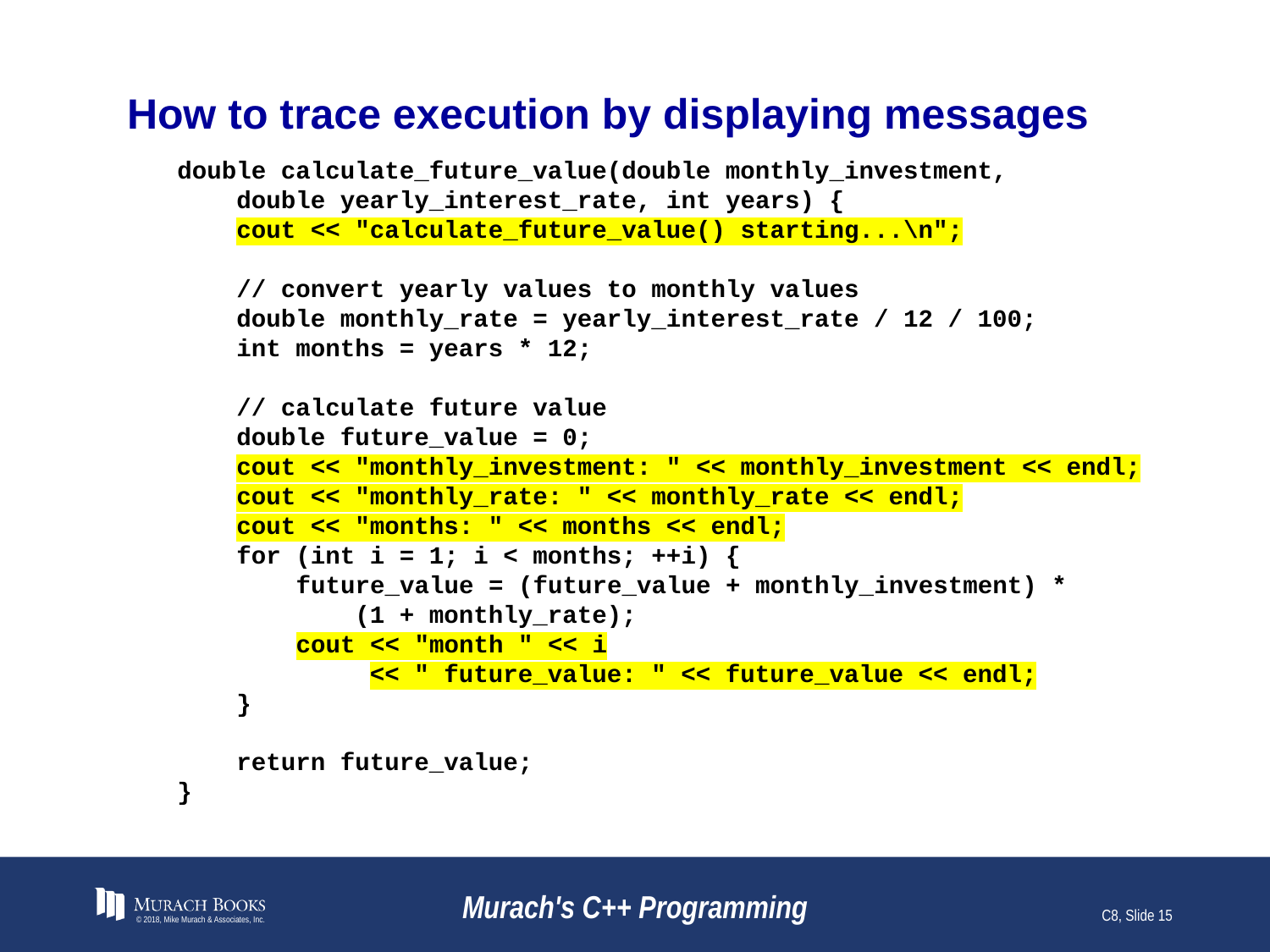

# How to trace execution by displaying messages
double calculate_future_value(double monthly_investment,
    double yearly_interest_rate, int years) {
    cout << "calculate_future_value() starting...\n";

    // convert yearly values to monthly values
    double monthly_rate = yearly_interest_rate / 12 / 100;
    int months = years * 12;

    // calculate future value
    double future_value = 0;
    cout << "monthly_investment: " << monthly_investment << endl;
    cout << "monthly_rate: " << monthly_rate << endl;
    cout << "months: " << months << endl;
    for (int i = 1; i < months; ++i) {
        future_value = (future_value + monthly_investment) *
            (1 + monthly_rate);
        cout << "month " << i
             << " future_value: " << future_value << endl;
    }

    return future_value;
}

© 2018, Mike Murach & Associates, Inc.
Murach's C++ Programming

C8, Slide 15